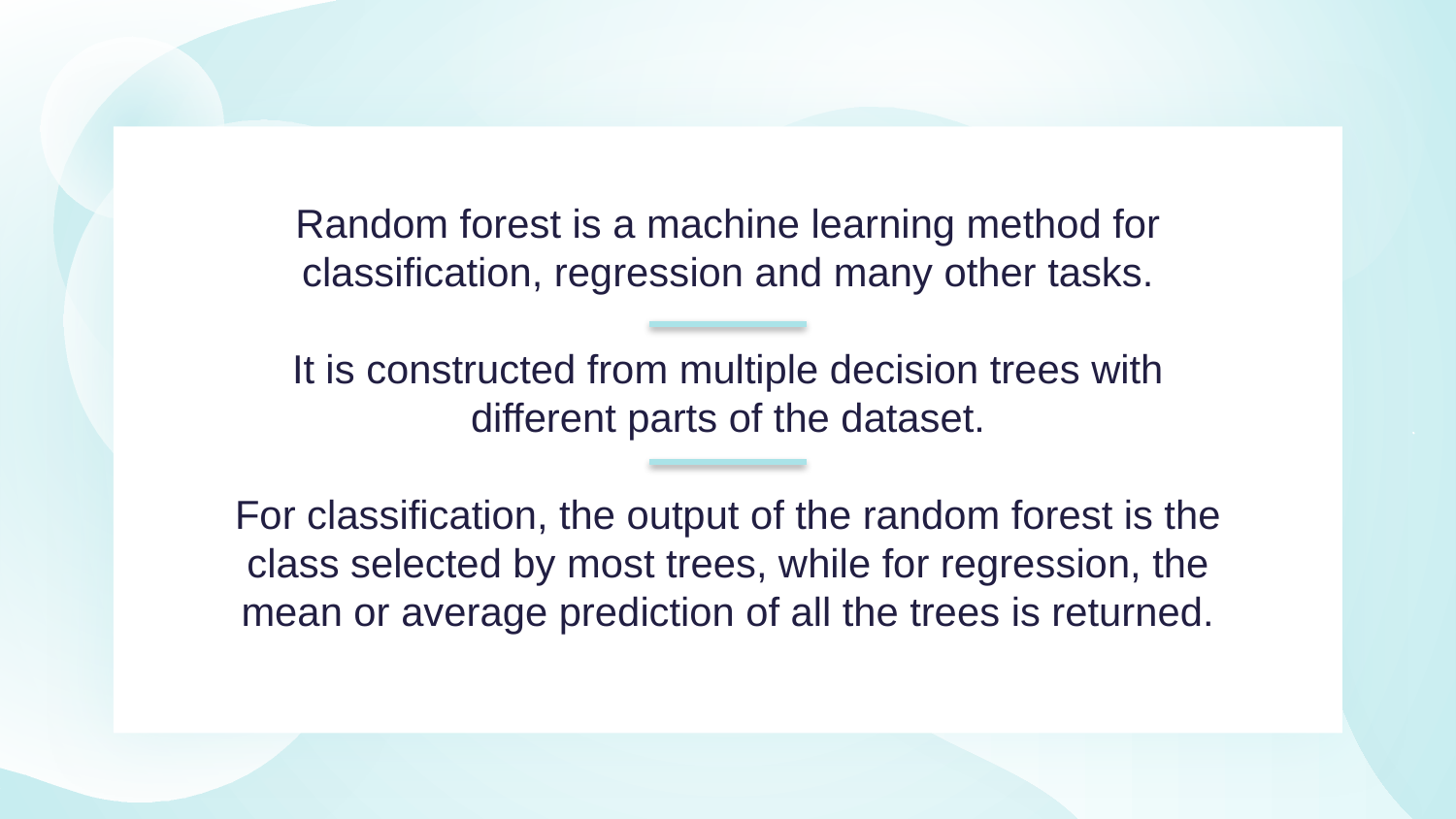

Random forest is a machine learning method for classification, regression and many other tasks.

It is constructed from multiple decision trees with different parts of the dataset.

For classification, the output of the random forest is the class selected by most trees, while for regression, the mean or average prediction of all the trees is returned.